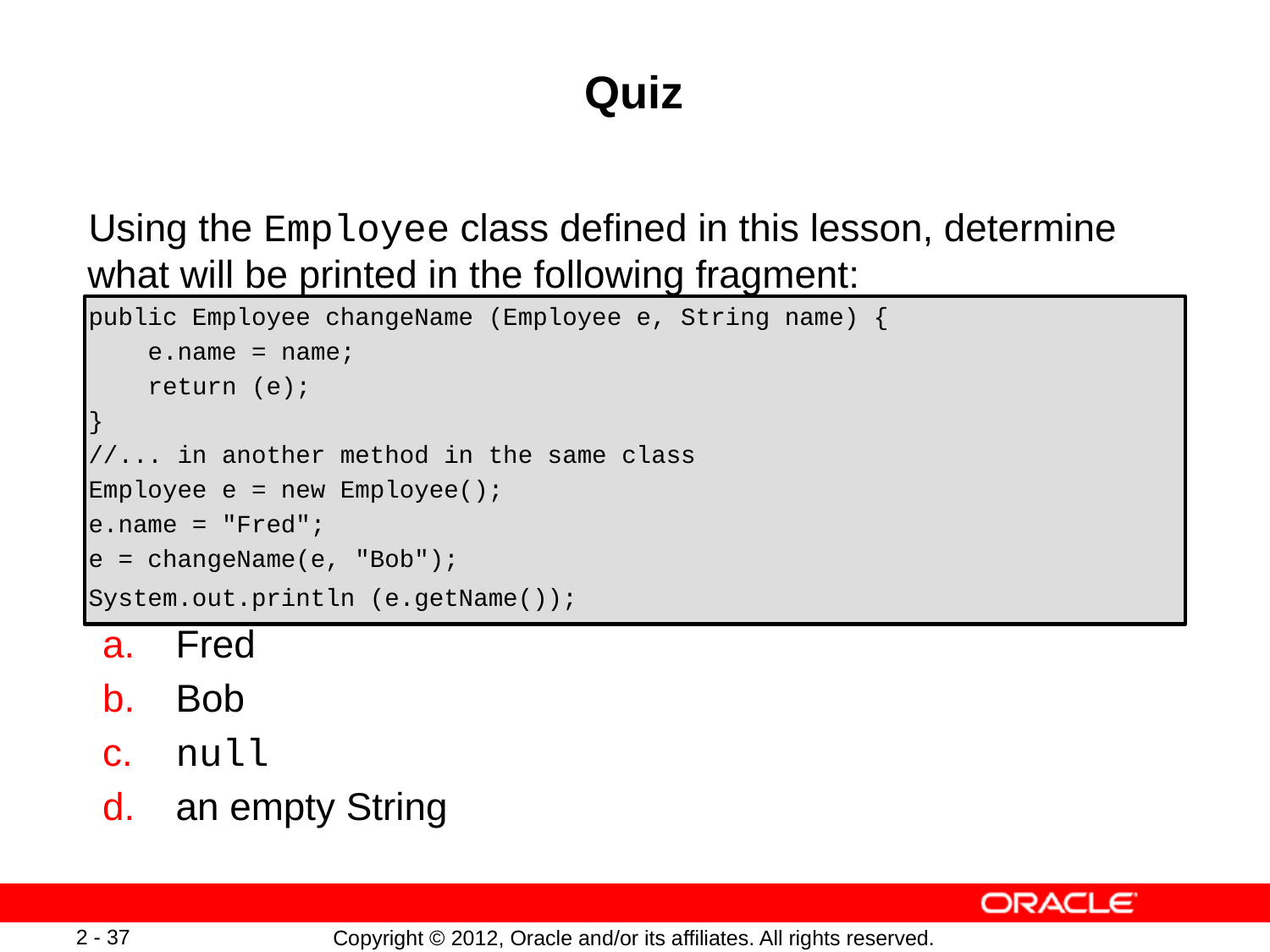

# Quiz
Using the Employee class defined in this lesson, determine what will be printed in the following fragment:
public Employee changeName (Employee e, String name) {
    e.name = name;
    return (e);
}
//... in another method in the same class
Employee e = new Employee();
e.name = "Fred";
e = changeName(e, "Bob");
System.out.println (e.getName());
 Fred
 Bob
 null
 an empty String